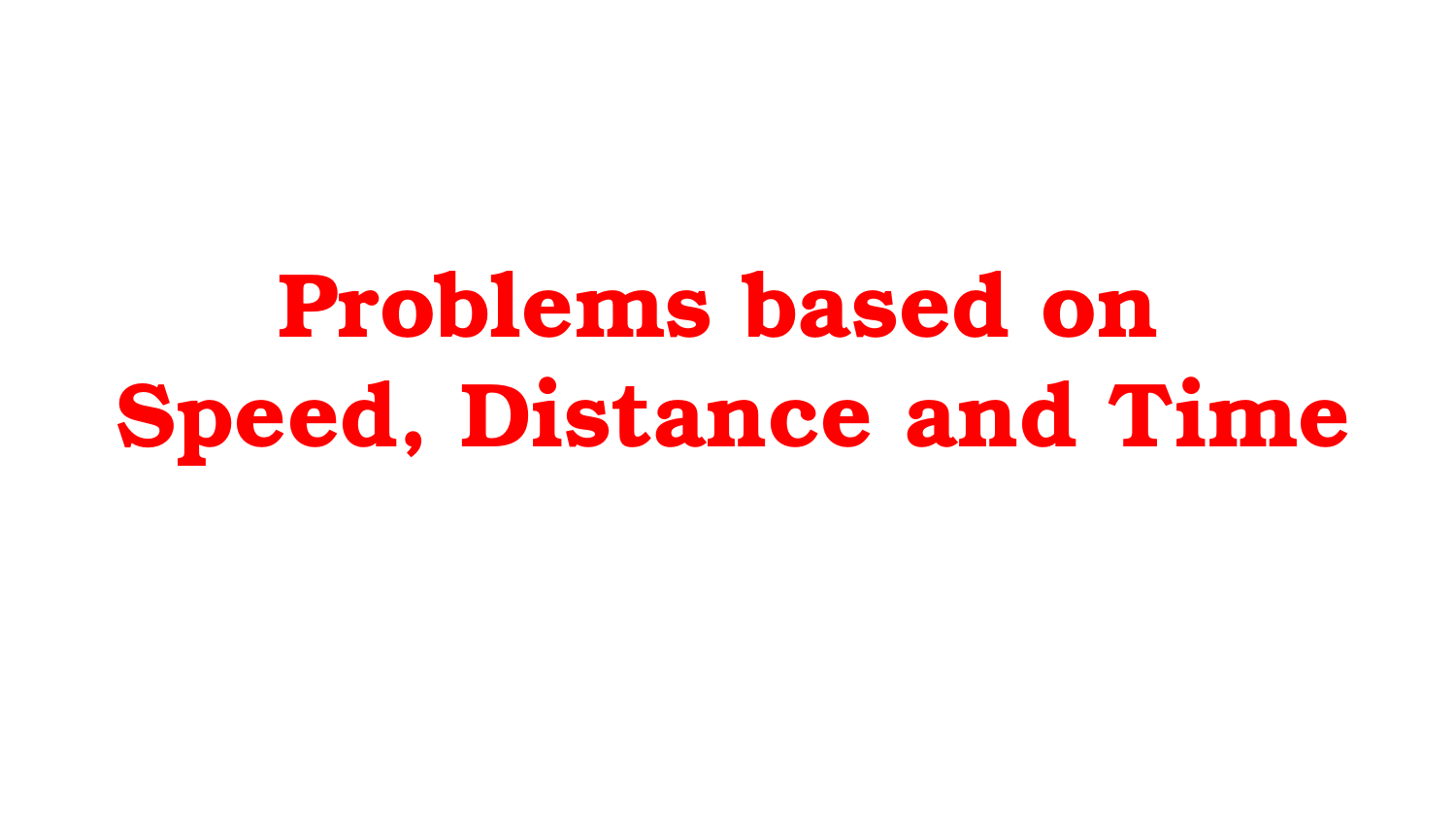

Problems based on
Speed, Distance and Time